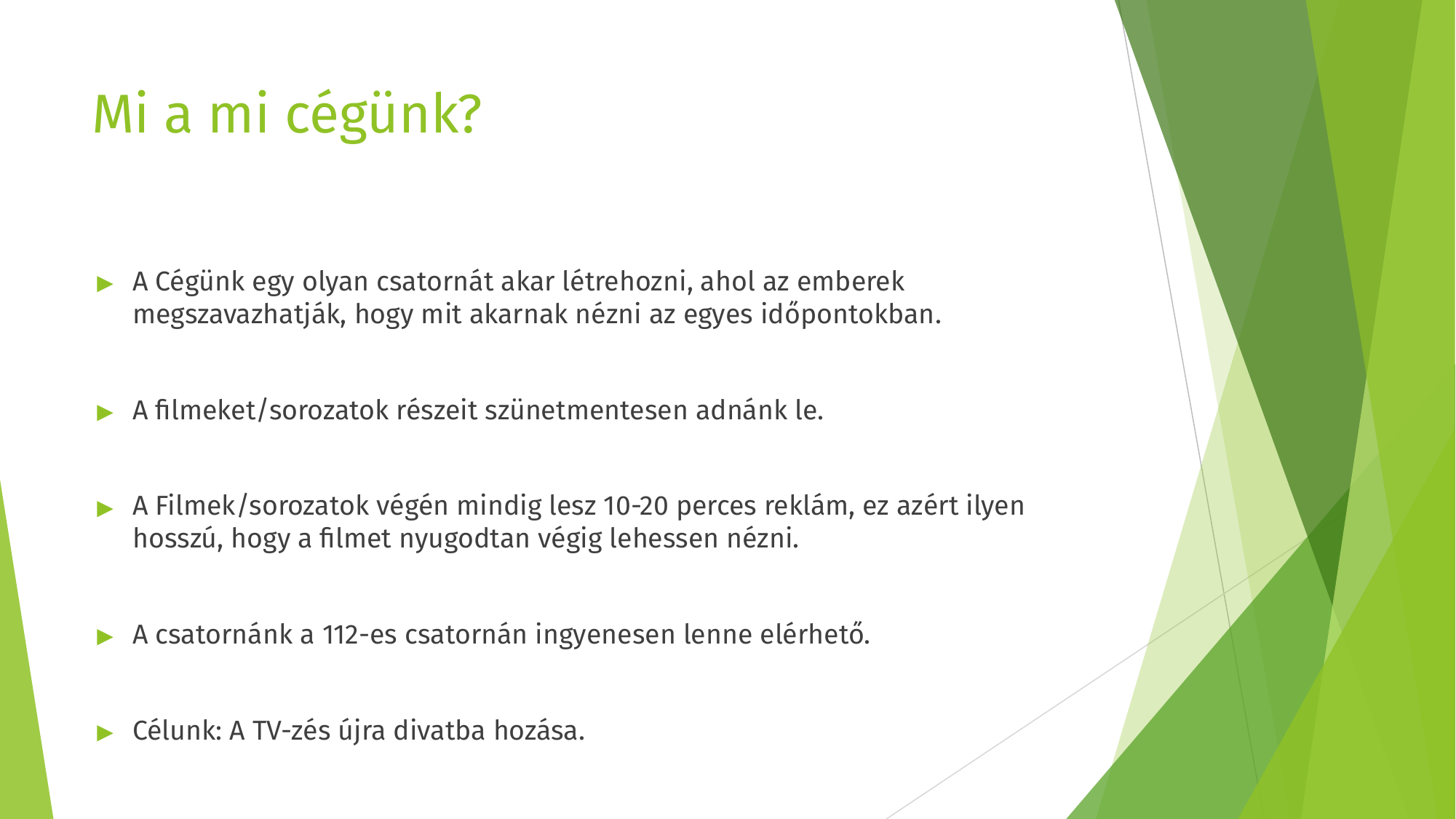

# Mi a mi cégünk?
A Cégünk egy olyan csatornát akar létrehozni, ahol az emberek megszavazhatják, hogy mit akarnak nézni az egyes időpontokban.

A filmeket/sorozatok részeit szünetmentesen adnánk le.

A Filmek/sorozatok végén mindig lesz 10-20 perces reklám, ez azért ilyen hosszú, hogy a filmet nyugodtan végig lehessen nézni.

A csatornánk a 112-es csatornán ingyenesen lenne elérhető.

Célunk: A TV-zés újra divatba hozása.